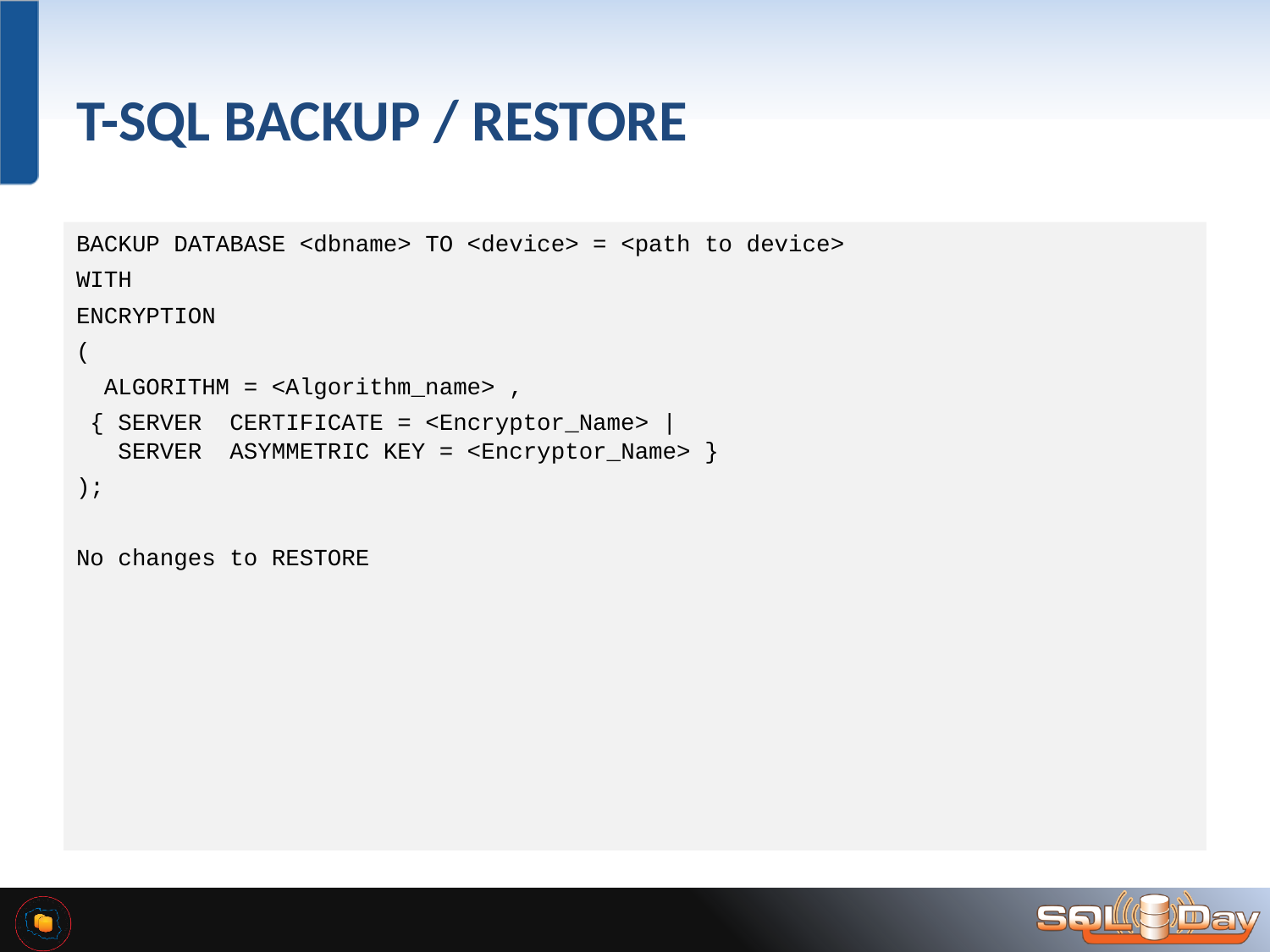

# T-SQL BACKUP / RESTORE
BACKUP DATABASE <dbname> TO <device> = <path to device>
WITH
ENCRYPTION
(
  ALGORITHM = <Algorithm_name> ,
 { SERVER  CERTIFICATE = <Encryptor_Name> |
   SERVER  ASYMMETRIC KEY = <Encryptor_Name> }
);

No changes to RESTORE